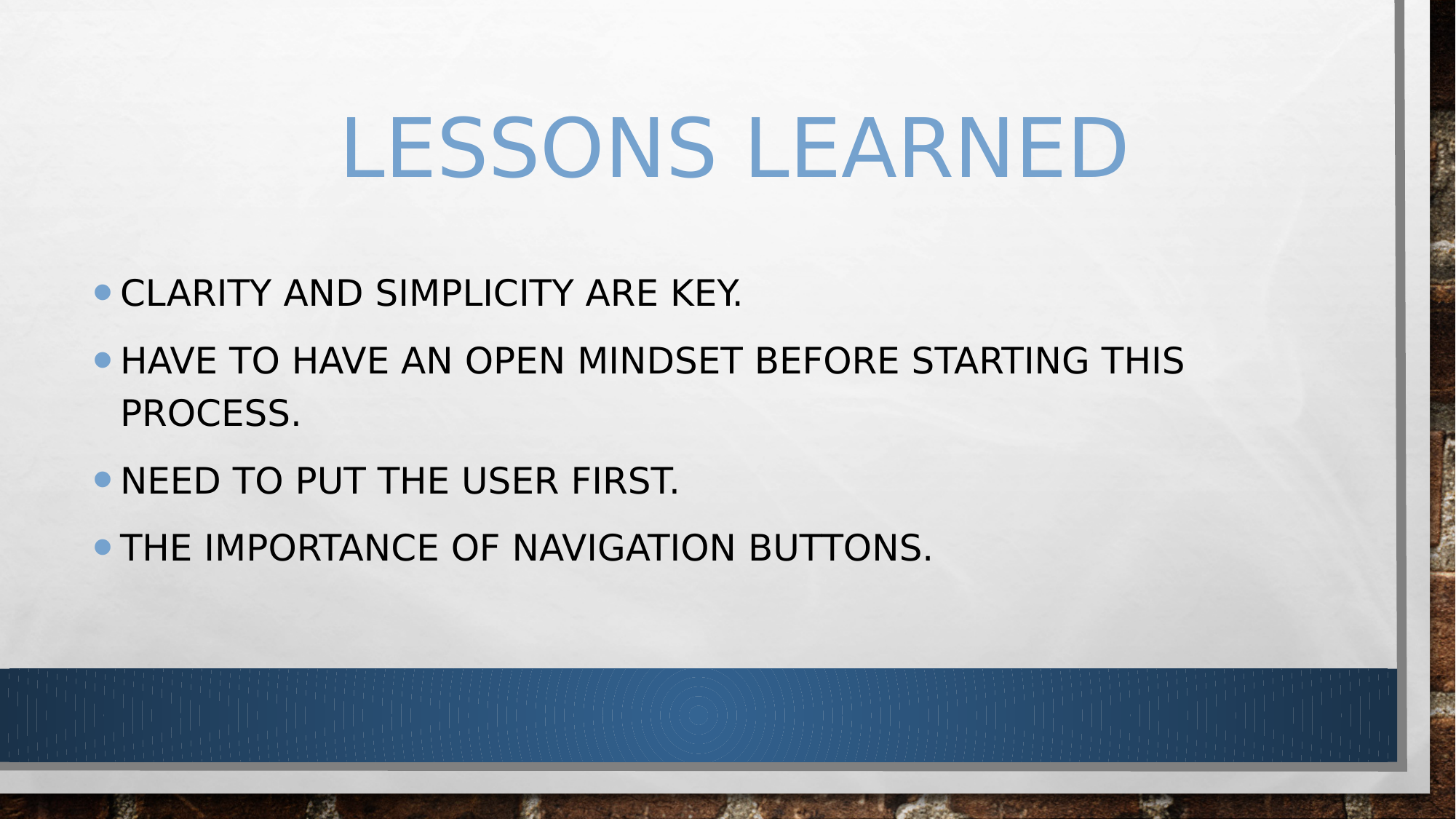

# Lessons Learned
Clarity and simplicity are key.
Have to have an open mindset before starting this process.
Need to put the user first.
The importance of navigation buttons.